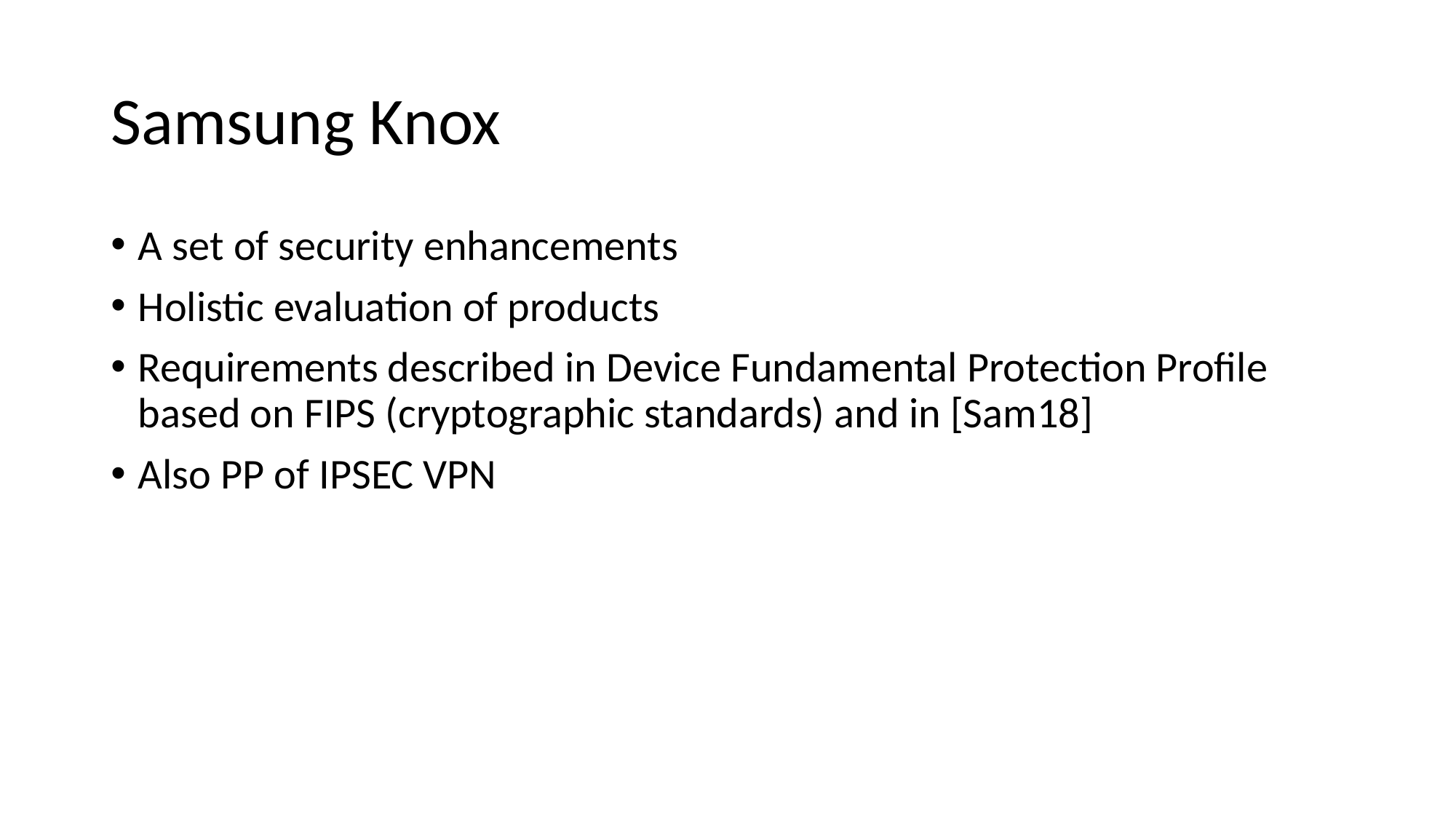

# Samsung Knox
A set of security enhancements
Holistic evaluation of products
Requirements described in Device Fundamental Protection Profile based on FIPS (cryptographic standards) and in [Sam18]
Also PP of IPSEC VPN